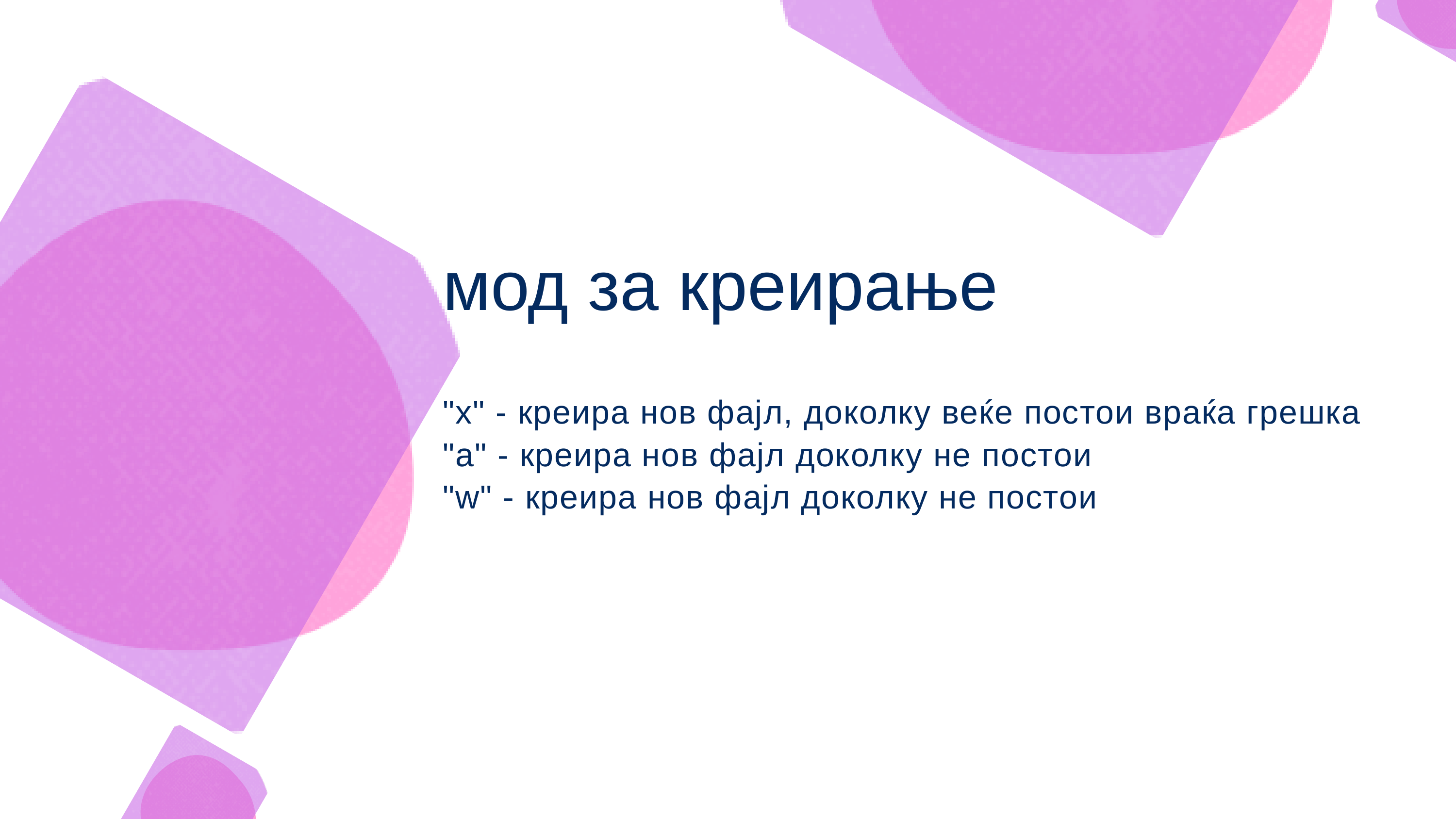

мод за креирање

"x" - креира нов фајл, доколку веќе постои враќа грешка
"a" - креира нов фајл доколку не постои
"w" - креира нов фајл доколку не постои